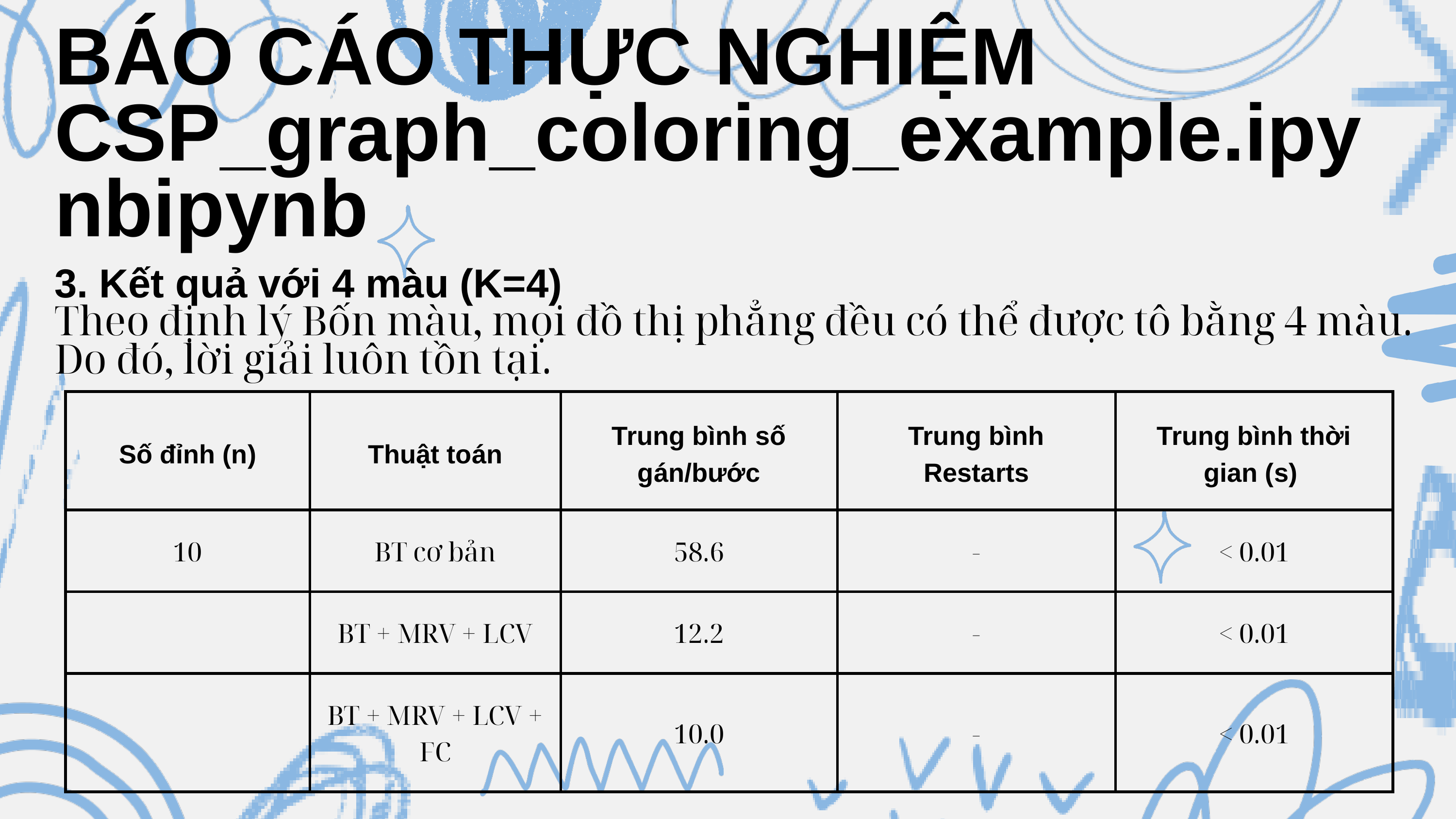

BÁO CÁO THỰC NGHIỆM
CSP_graph_coloring_example.ipynbipynb

3. Kết quả với 4 màu (K=4)
Theo định lý Bốn màu, mọi đồ thị phẳng đều có thể được tô bằng 4 màu. Do đó, lời giải luôn tồn tại.

| Số đỉnh (n) | Thuật toán | Trung bình số gán/bước | Trung bình Restarts | Trung bình thời gian (s) |
| --- | --- | --- | --- | --- |
| 10 | BT cơ bản | 58.6 | - | < 0.01 |
|  | BT + MRV + LCV | 12.2 | - | < 0.01 |
|  | BT + MRV + LCV + FC | 10.0 | - | < 0.01 |